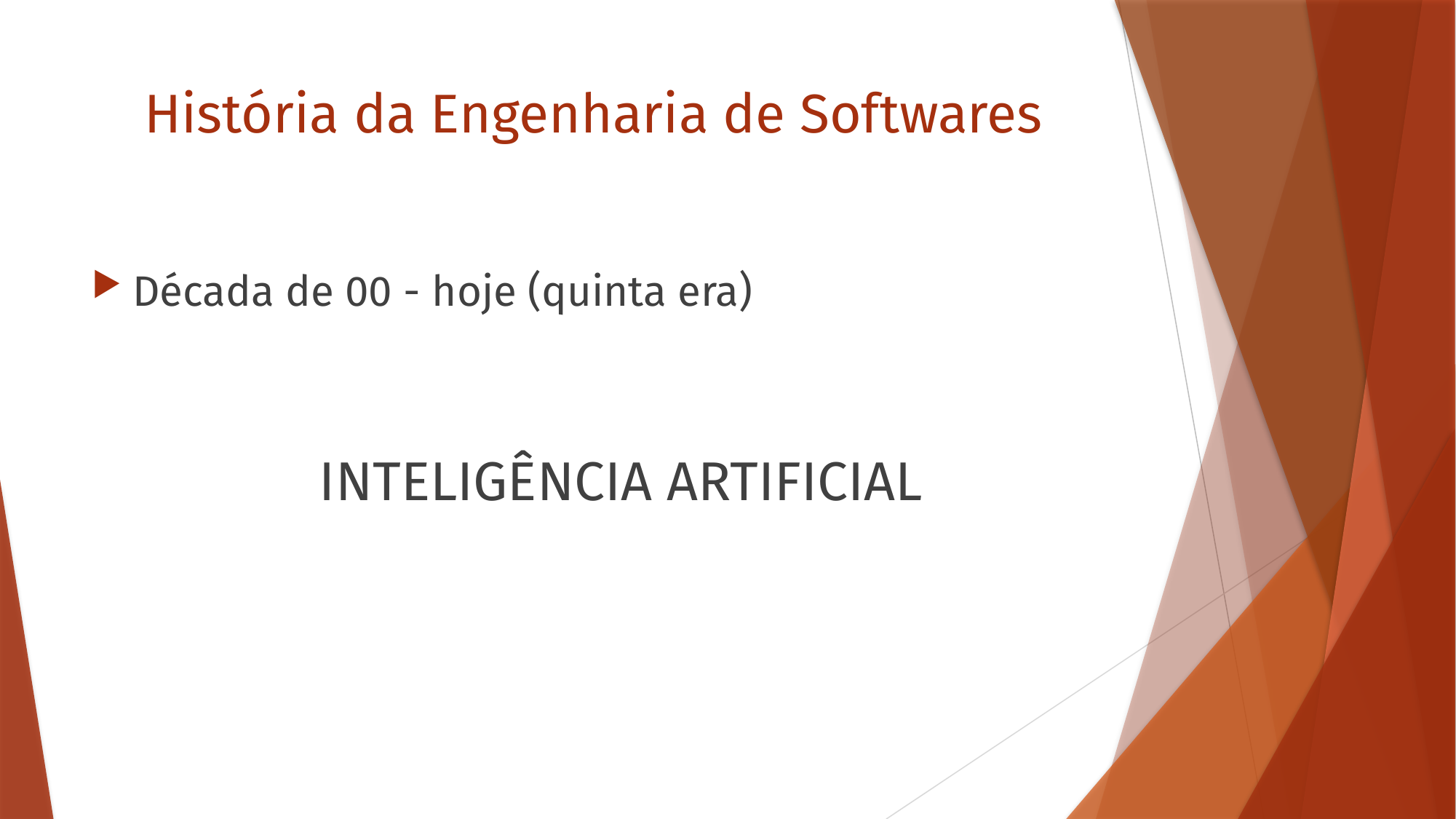

# História da Engenharia de Softwares
Década de 00 - hoje (quinta era)

INTELIGÊNCIA ARTIFICIAL